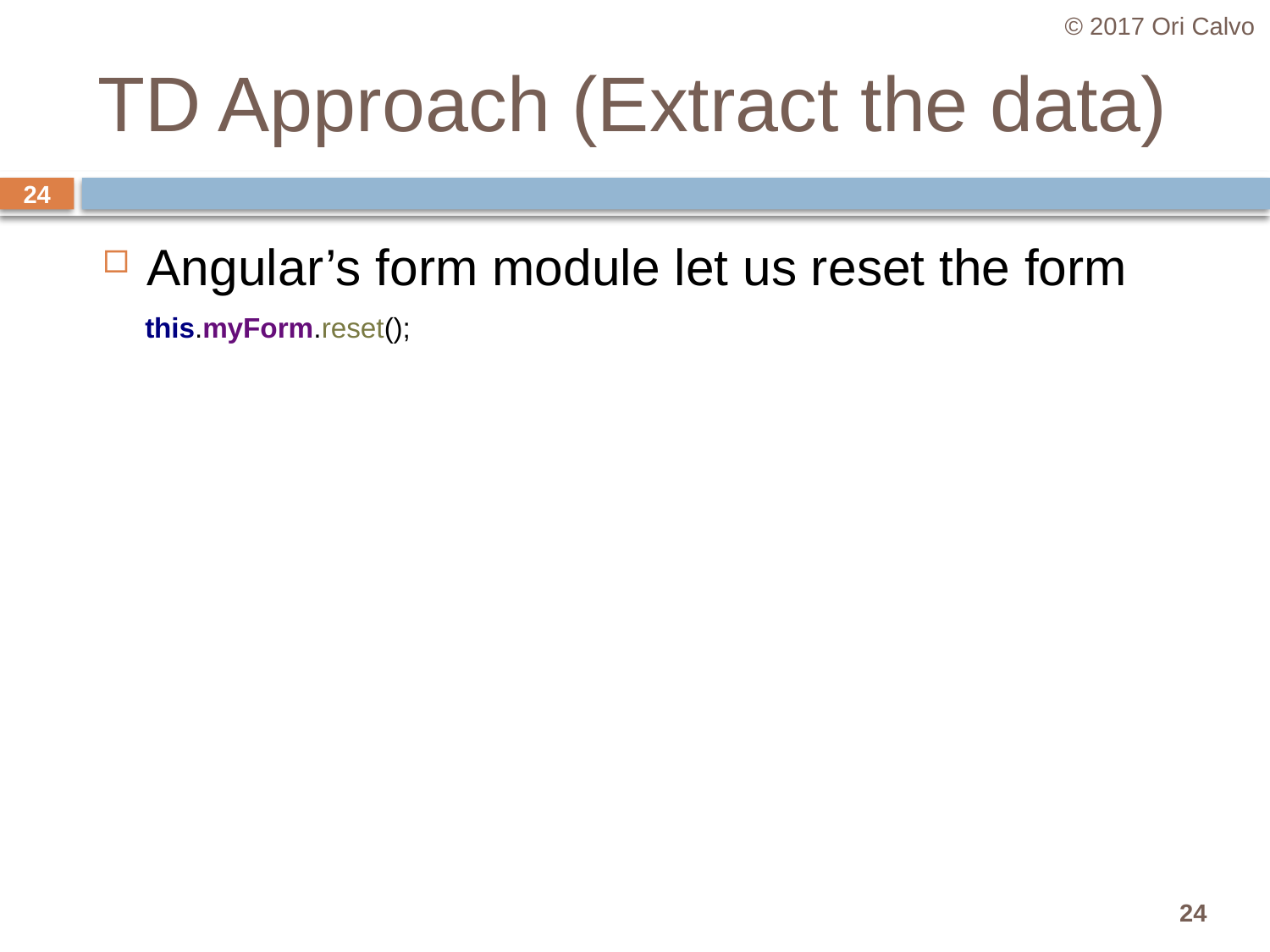

© 2017 Ori Calvo
# TD Approach (Extract the data)
24
Angular’s form module let us reset the form

this.myForm.reset();